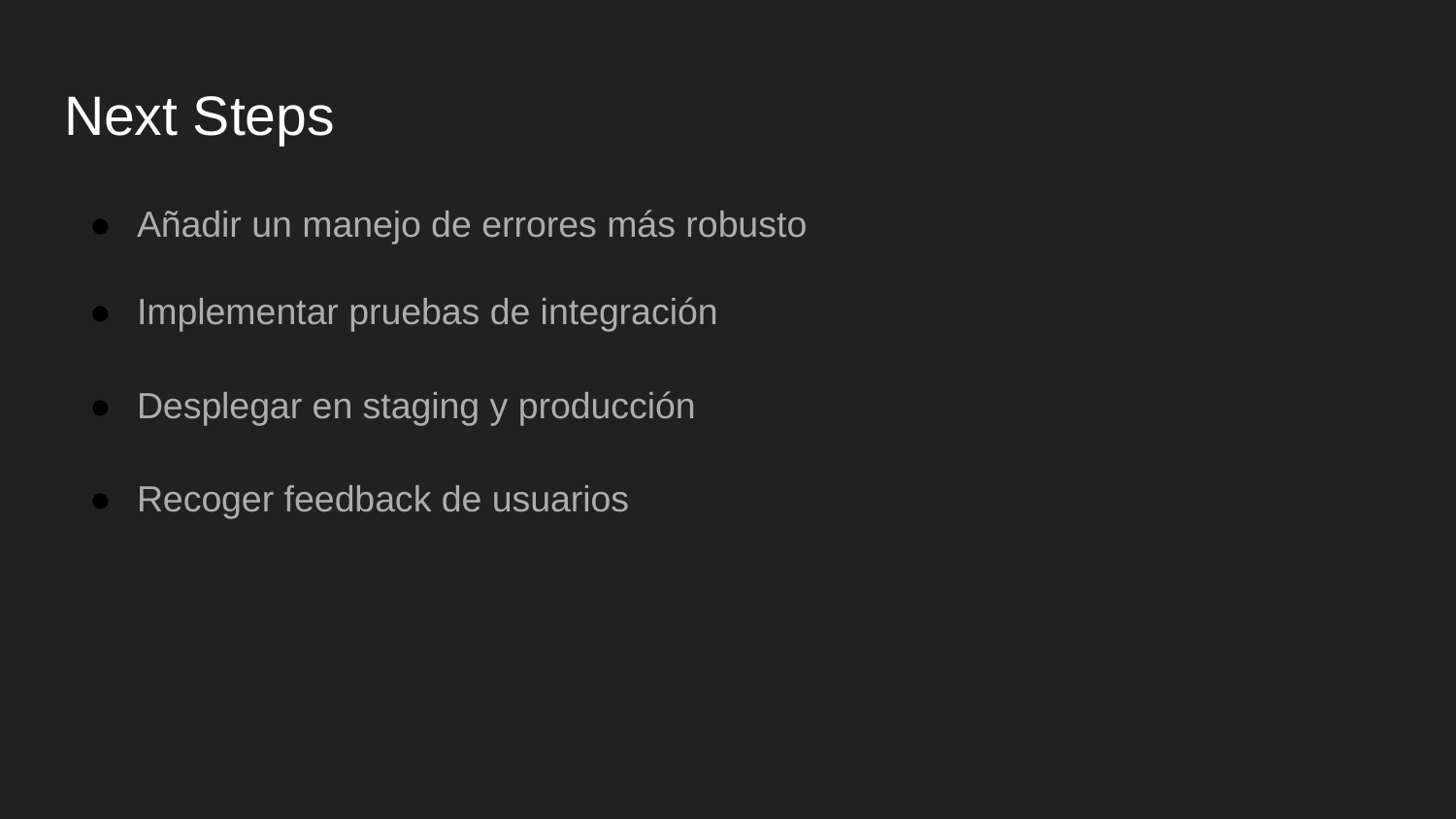

# Next Steps
Añadir un manejo de errores más robusto
Implementar pruebas de integración
Desplegar en staging y producción
Recoger feedback de usuarios